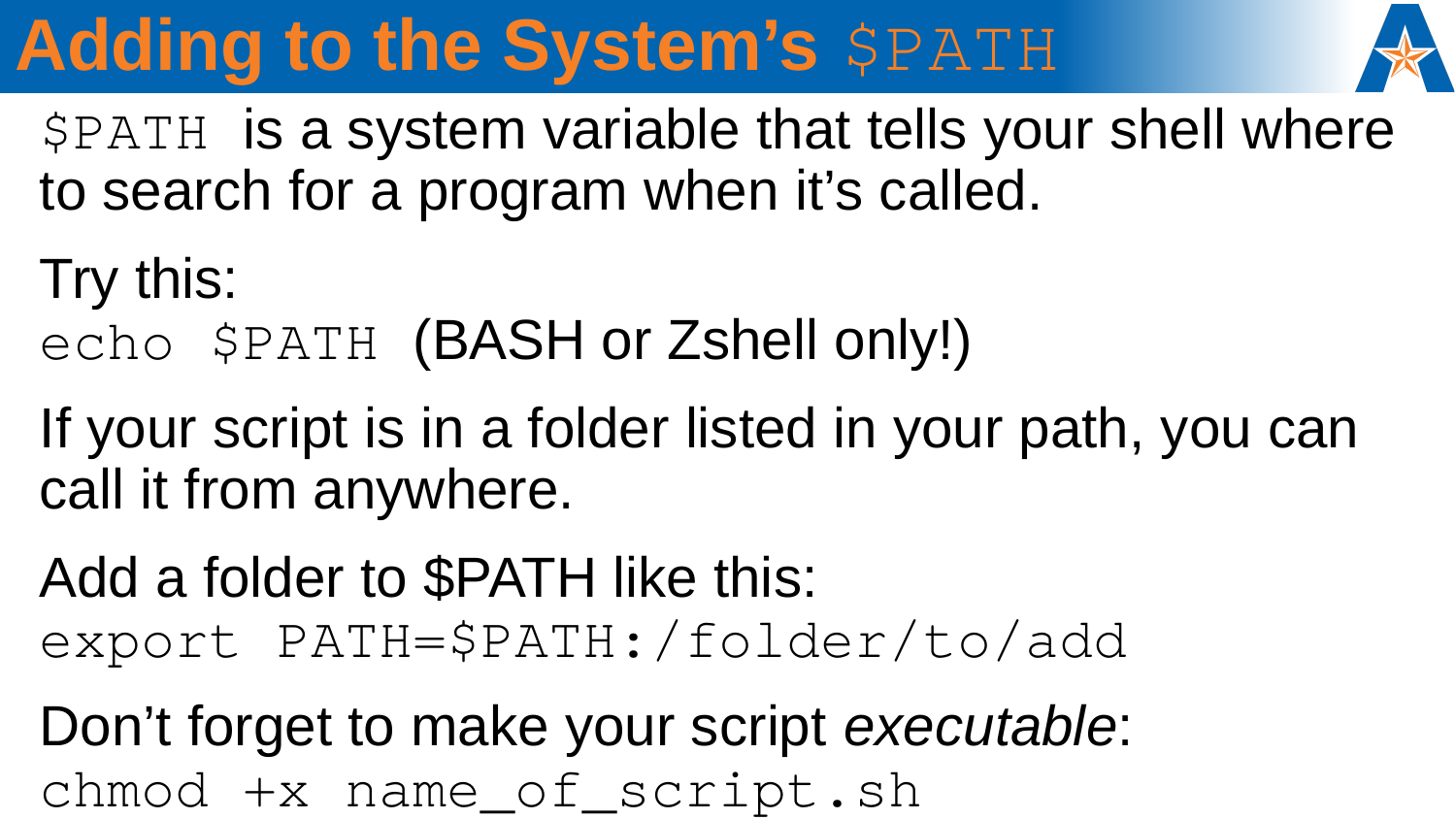

# Adding to the System’s $PATH
$PATH is a system variable that tells your shell where to search for a program when it’s called.
Try this:
echo $PATH (BASH or Zshell only!)
If your script is in a folder listed in your path, you can call it from anywhere.
Add a folder to $PATH like this:
export PATH=$PATH:/folder/to/add
Don’t forget to make your script executable:
chmod +x name_of_script.sh